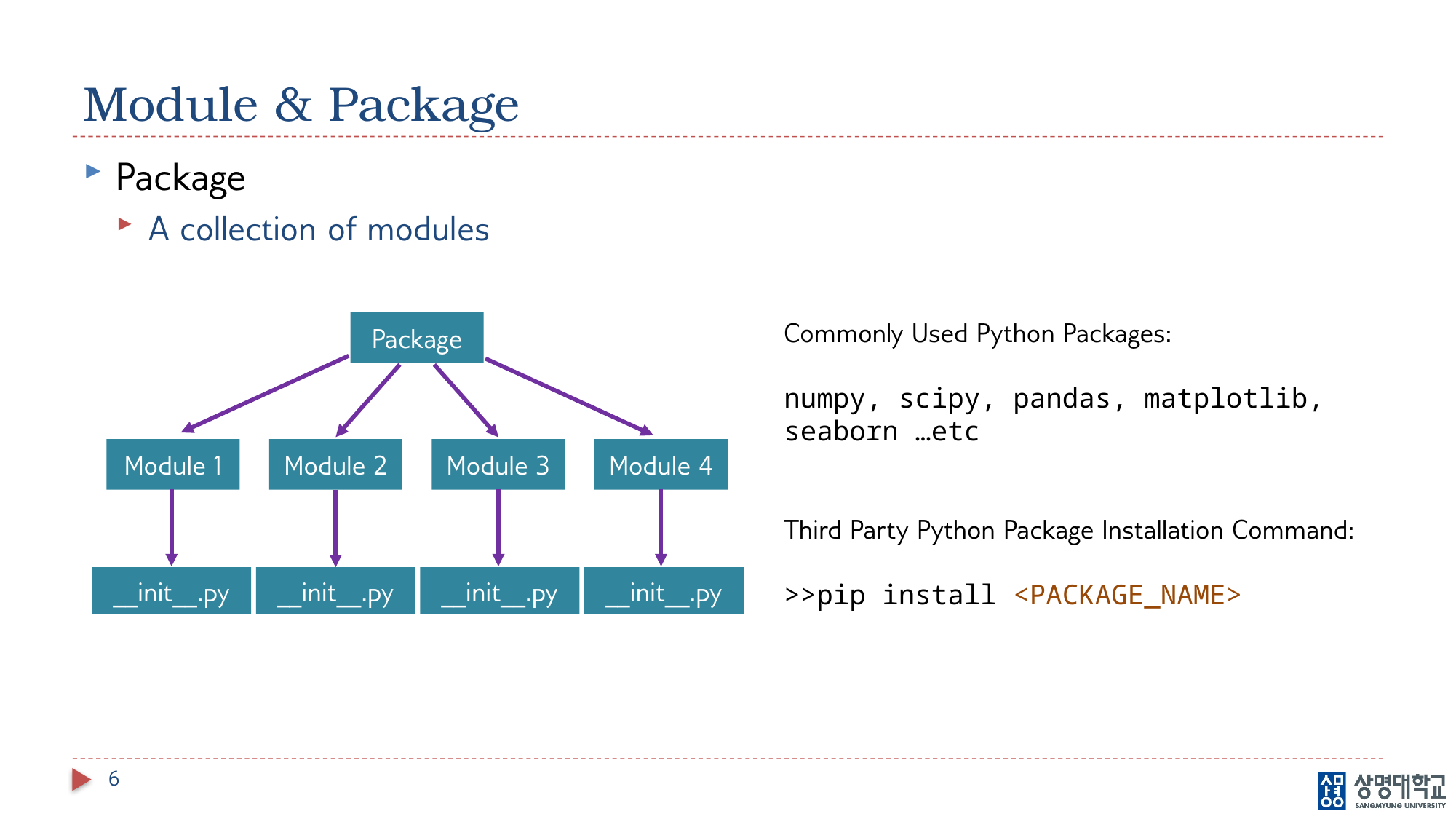

# Module & Package

Package
A collection of modules

Commonly Used Python Packages:

numpy, scipy, pandas, matplotlib, seaborn …etc

Third Party Python Package Installation Command:

>>pip install <PACKAGE_NAME>
Package
Module 1
Module 2
Module 3
Module 4
__init__.py
__init__.py
__init__.py
__init__.py
6